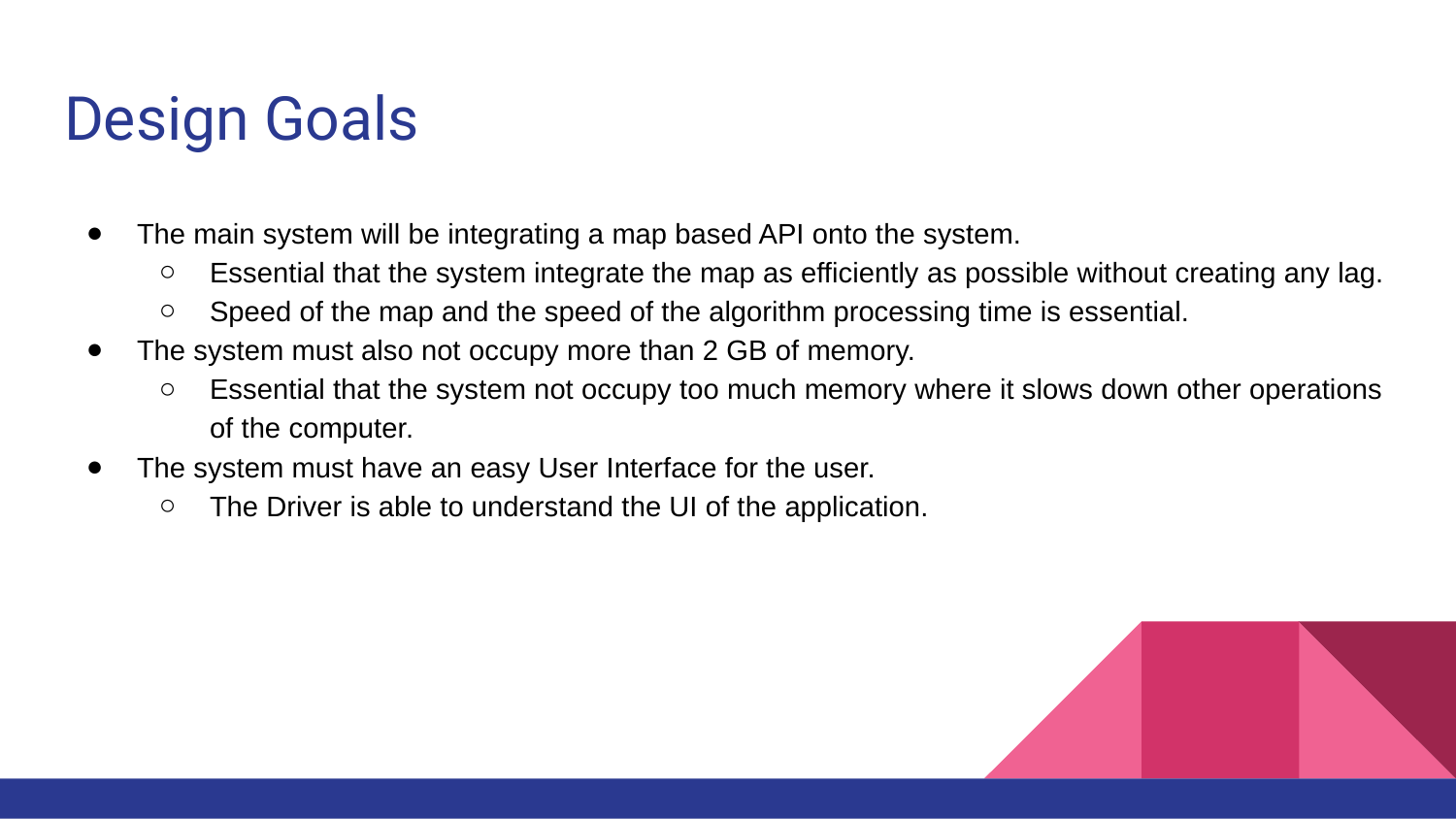

# Design Goals
The main system will be integrating a map based API onto the system.
Essential that the system integrate the map as efficiently as possible without creating any lag.
Speed of the map and the speed of the algorithm processing time is essential.
The system must also not occupy more than 2 GB of memory.
Essential that the system not occupy too much memory where it slows down other operations of the computer.
The system must have an easy User Interface for the user.
The Driver is able to understand the UI of the application.